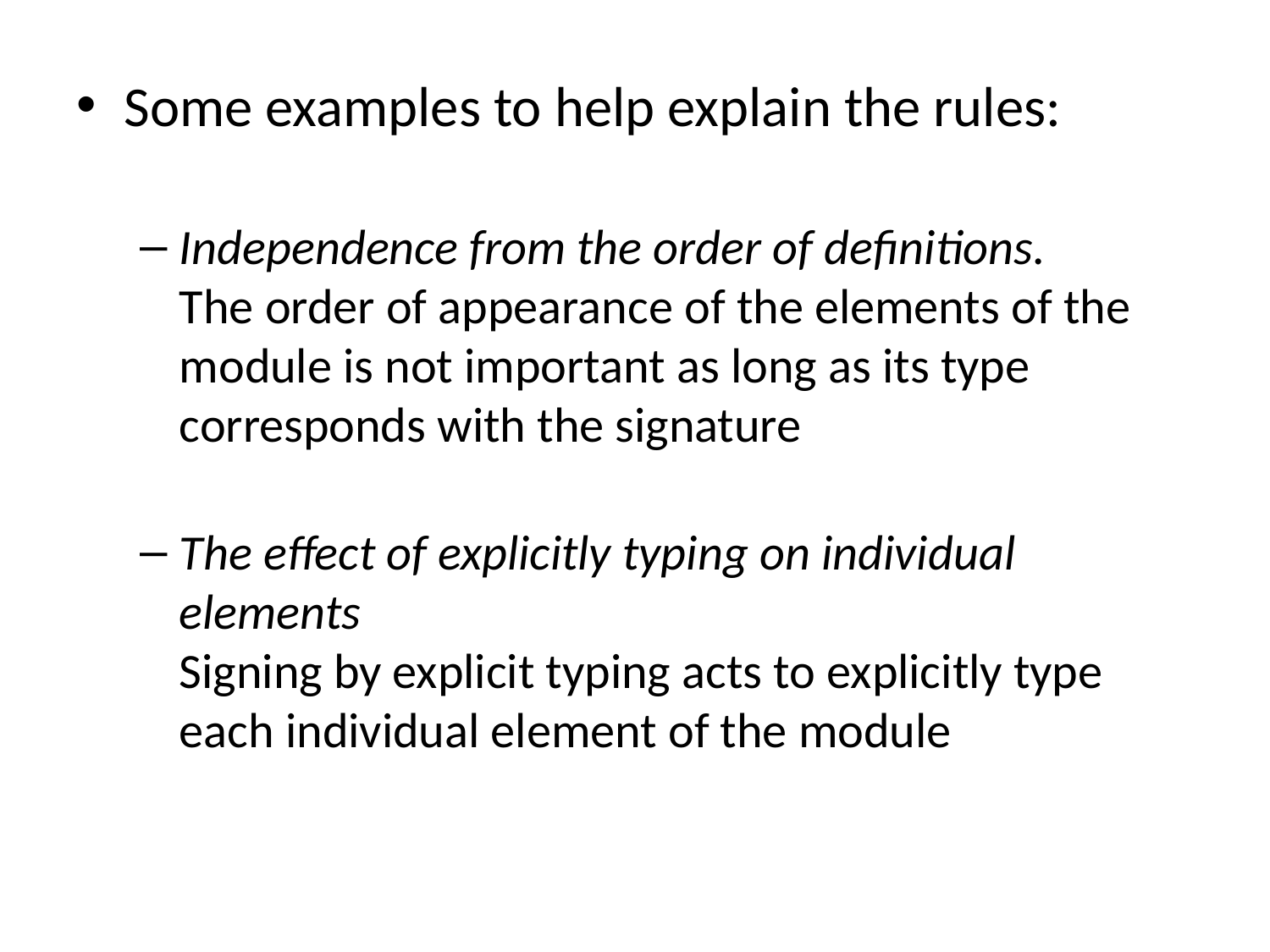

Some examples to help explain the rules:
Independence from the order of definitions.
The order of appearance of the elements of the module is not important as long as its type corresponds with the signature
The effect of explicitly typing on individual elements
Signing by explicit typing acts to explicitly type each individual element of the module